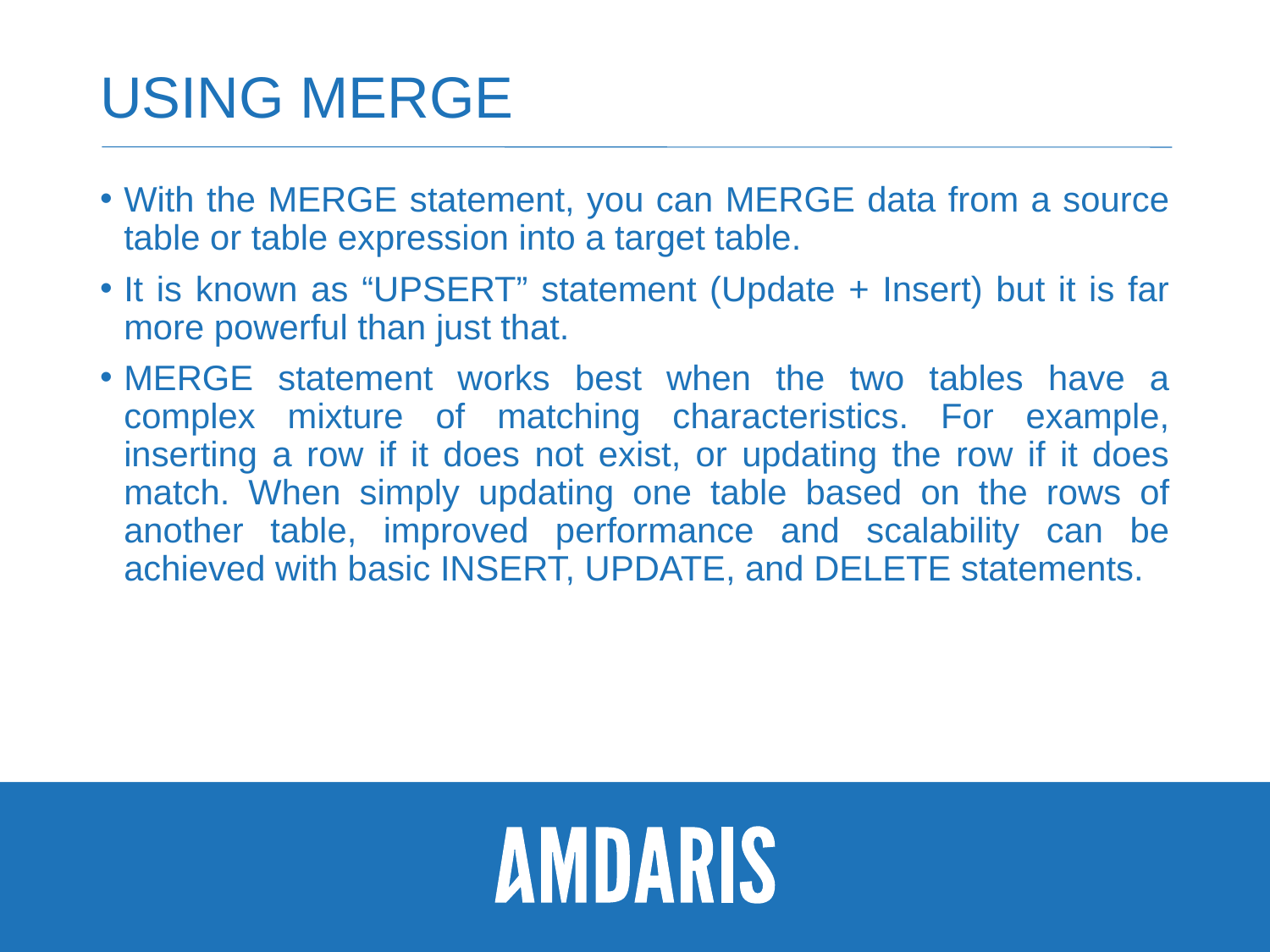

# Using Merge
With the MERGE statement, you can MERGE data from a source table or table expression into a target table.
It is known as “UPSERT” statement (Update + Insert) but it is far more powerful than just that.
MERGE statement works best when the two tables have a complex mixture of matching characteristics. For example, inserting a row if it does not exist, or updating the row if it does match. When simply updating one table based on the rows of another table, improved performance and scalability can be achieved with basic INSERT, UPDATE, and DELETE statements.